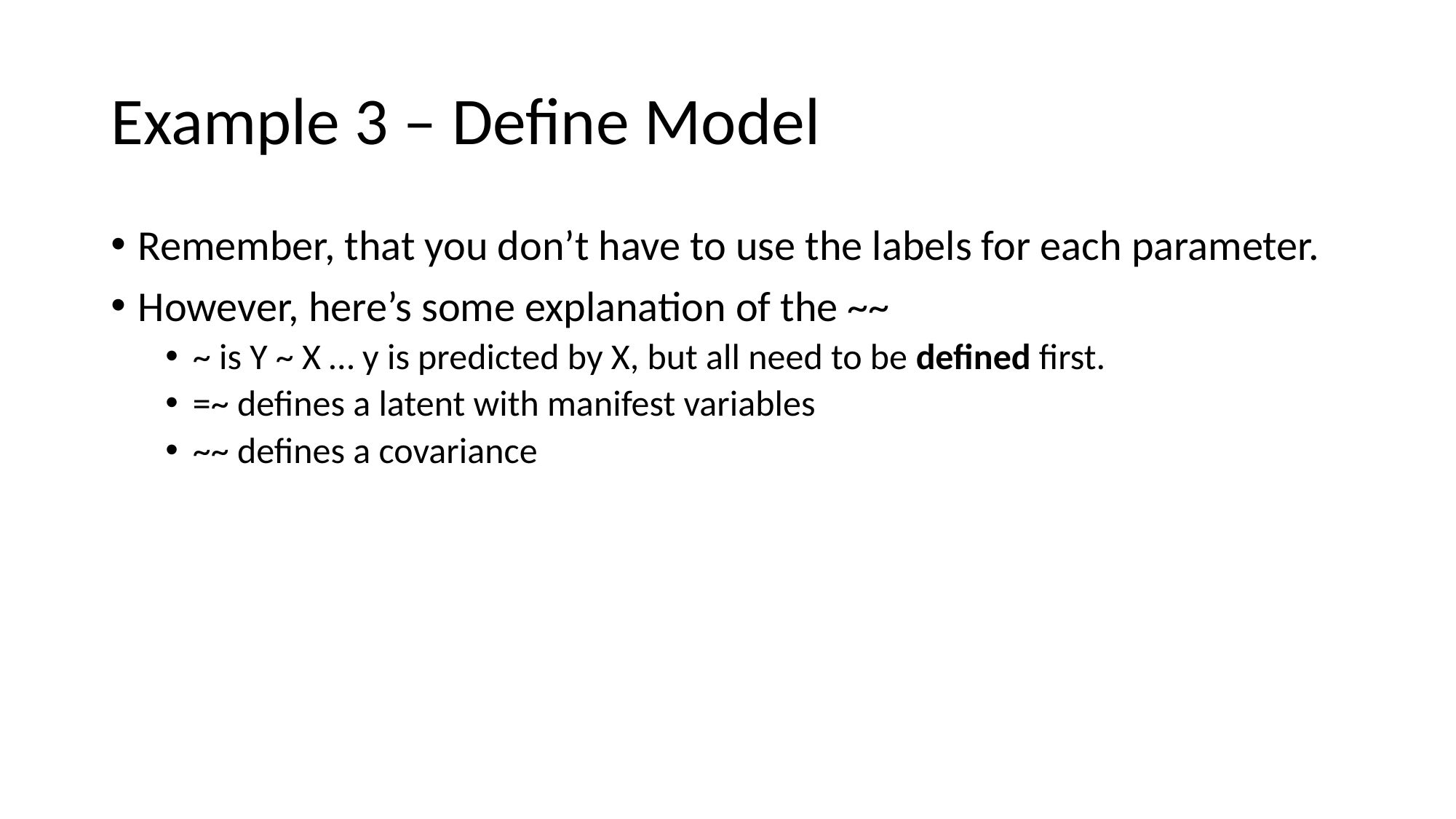

# Example 3 – Define Model
Remember, that you don’t have to use the labels for each parameter.
However, here’s some explanation of the ~~
~ is Y ~ X … y is predicted by X, but all need to be defined first.
=~ defines a latent with manifest variables
~~ defines a covariance